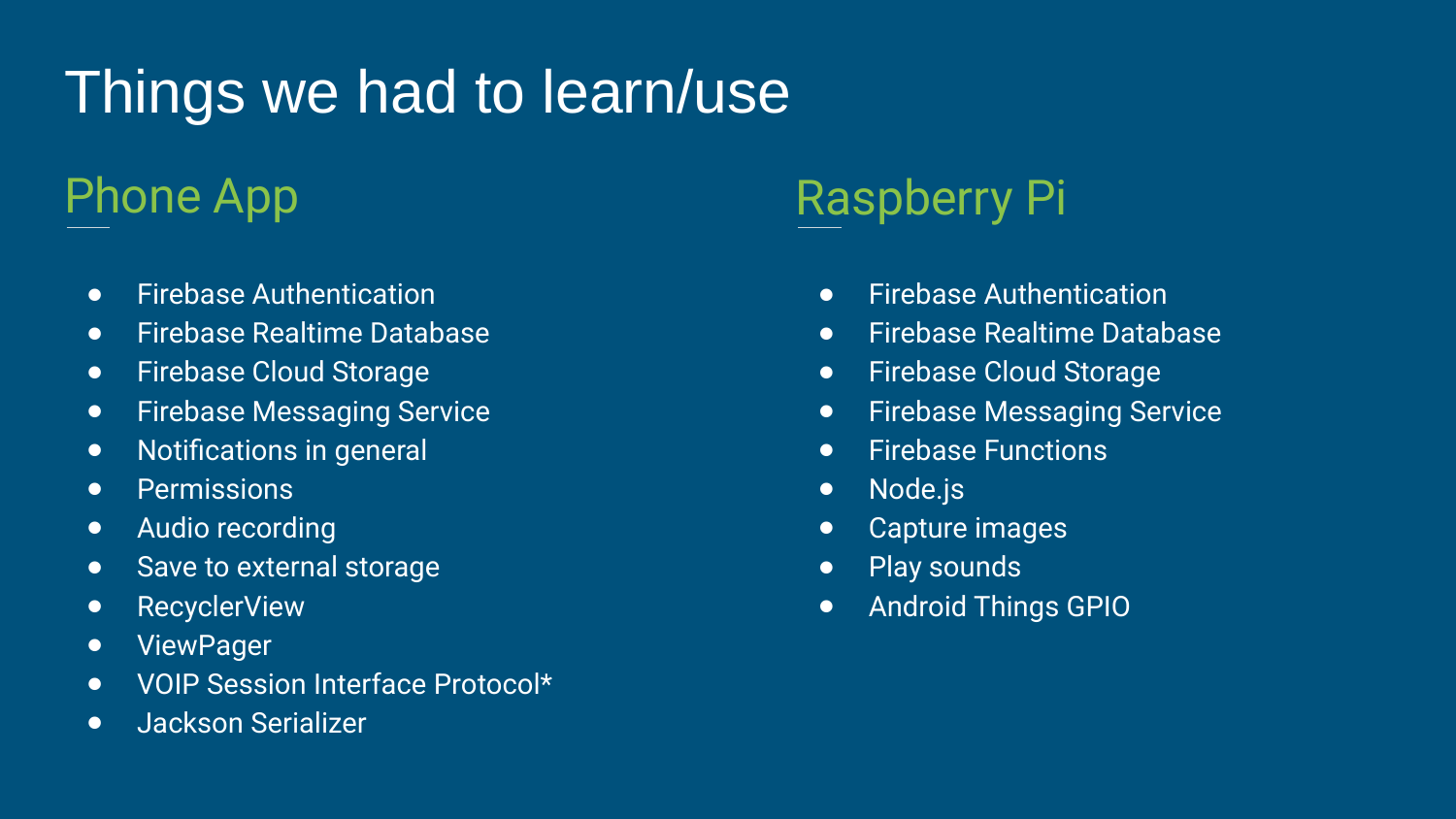

Things we had to learn/use
Phone App
Raspberry Pi
Firebase Authentication
Firebase Realtime Database
Firebase Cloud Storage
Firebase Messaging Service
Notifications in general
Permissions
Audio recording
Save to external storage
RecyclerView
ViewPager
VOIP Session Interface Protocol*
Jackson Serializer
Firebase Authentication
Firebase Realtime Database
Firebase Cloud Storage
Firebase Messaging Service
Firebase Functions
Node.js
Capture images
Play sounds
Android Things GPIO